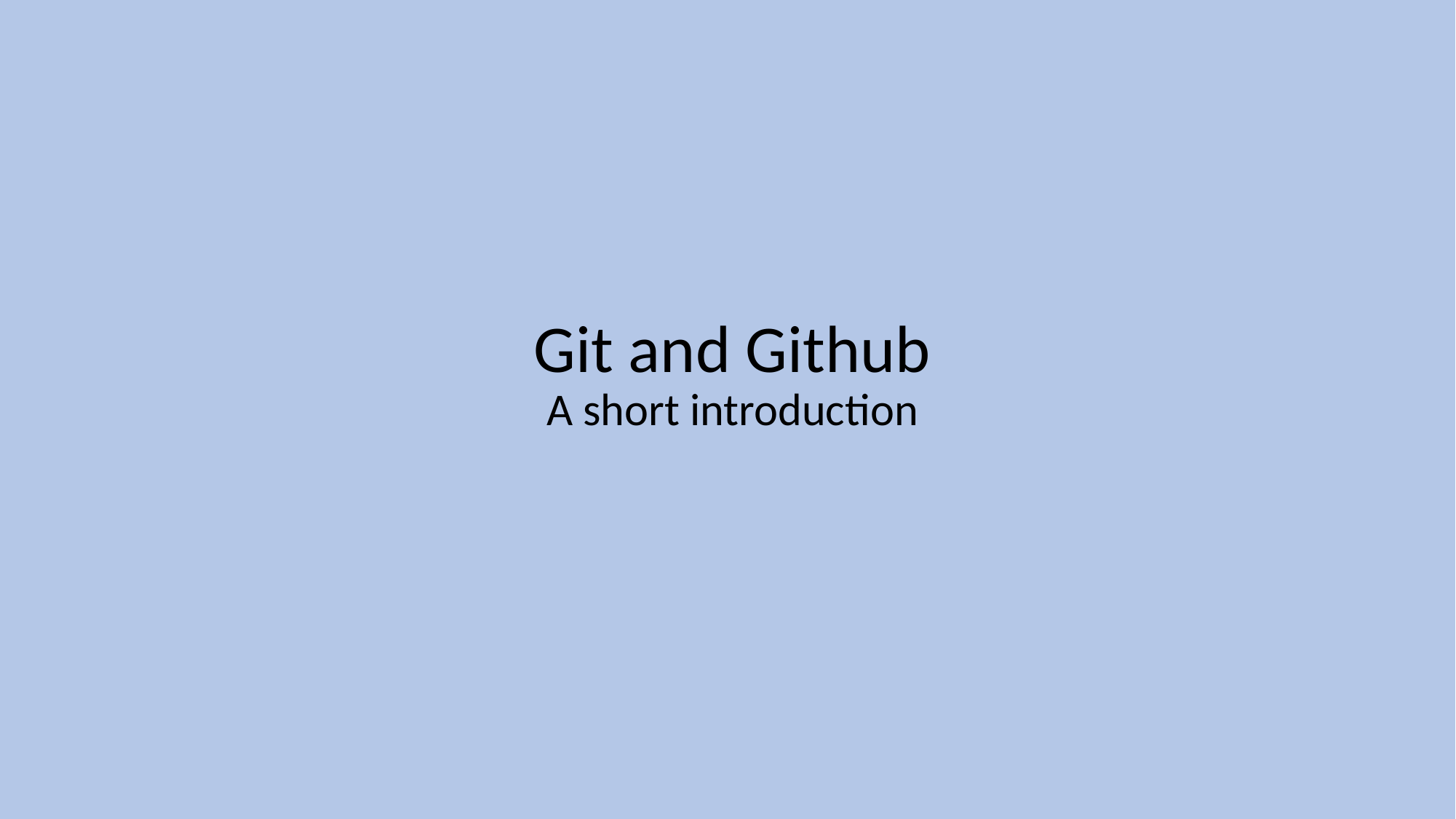

# Git and Github A short introduction